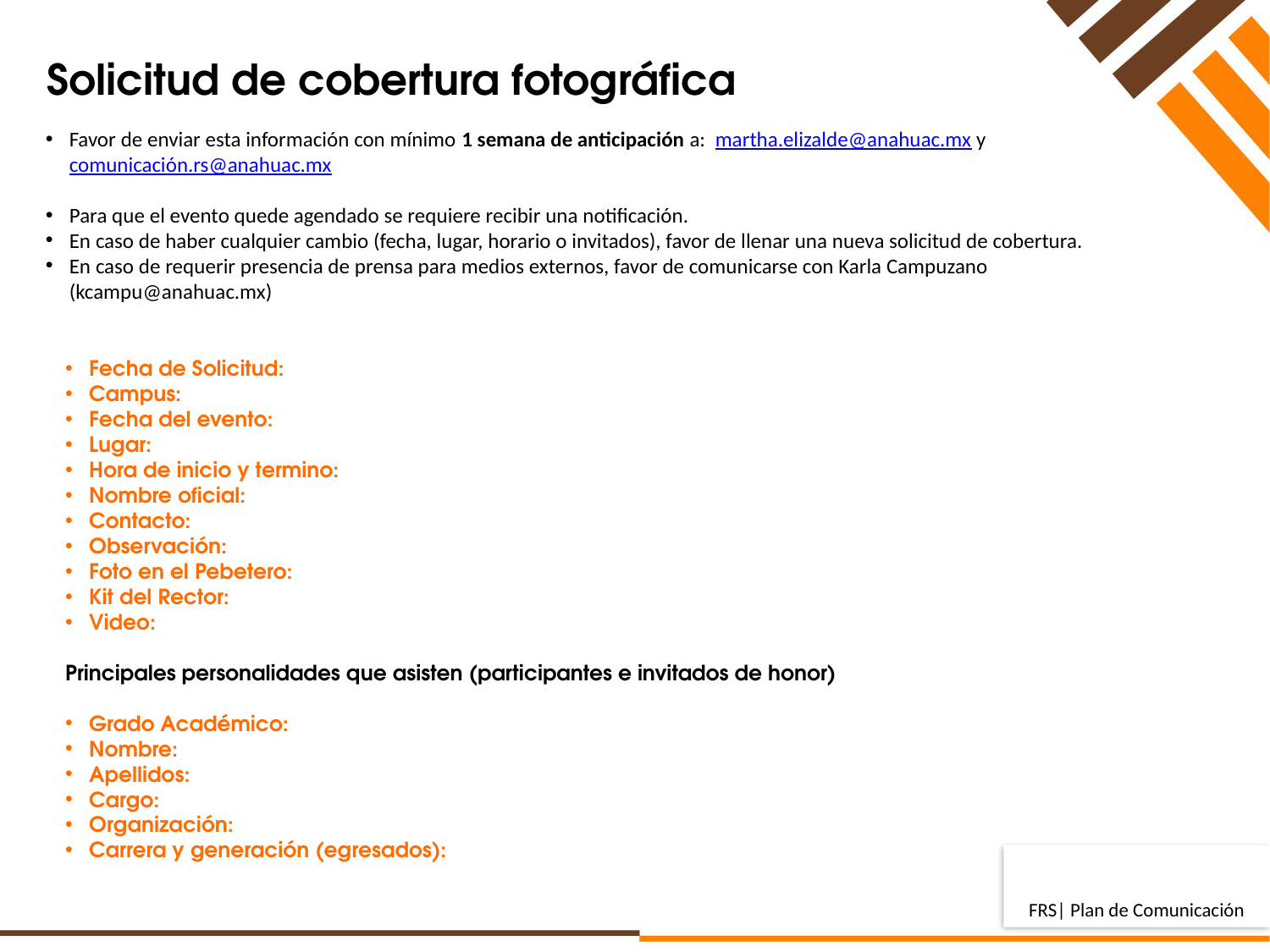

Solicitud de cobertura fotográfica
Favor de enviar esta información con mínimo 1 semana de anticipación a:  martha.elizalde@anahuac.mx y comunicación.rs@anahuac.mx

Para que el evento quede agendado se requiere recibir una notificación.
En caso de haber cualquier cambio (fecha, lugar, horario o invitados), favor de llenar una nueva solicitud de cobertura.
En caso de requerir presencia de prensa para medios externos, favor de comunicarse con Karla Campuzano (kcampu@anahuac.mx)

Fecha de Solicitud:
Campus:
Fecha del evento:
Lugar:
Hora de inicio y termino:
Nombre oficial:
Contacto:
Observación:
Foto en el Pebetero:
Kit del Rector:
Video:

Principales personalidades que asisten (participantes e invitados de honor)

Grado Académico:
Nombre:
Apellidos:
Cargo:
Organización:
Carrera y generación (egresados):

FRS| Plan de Comunicación